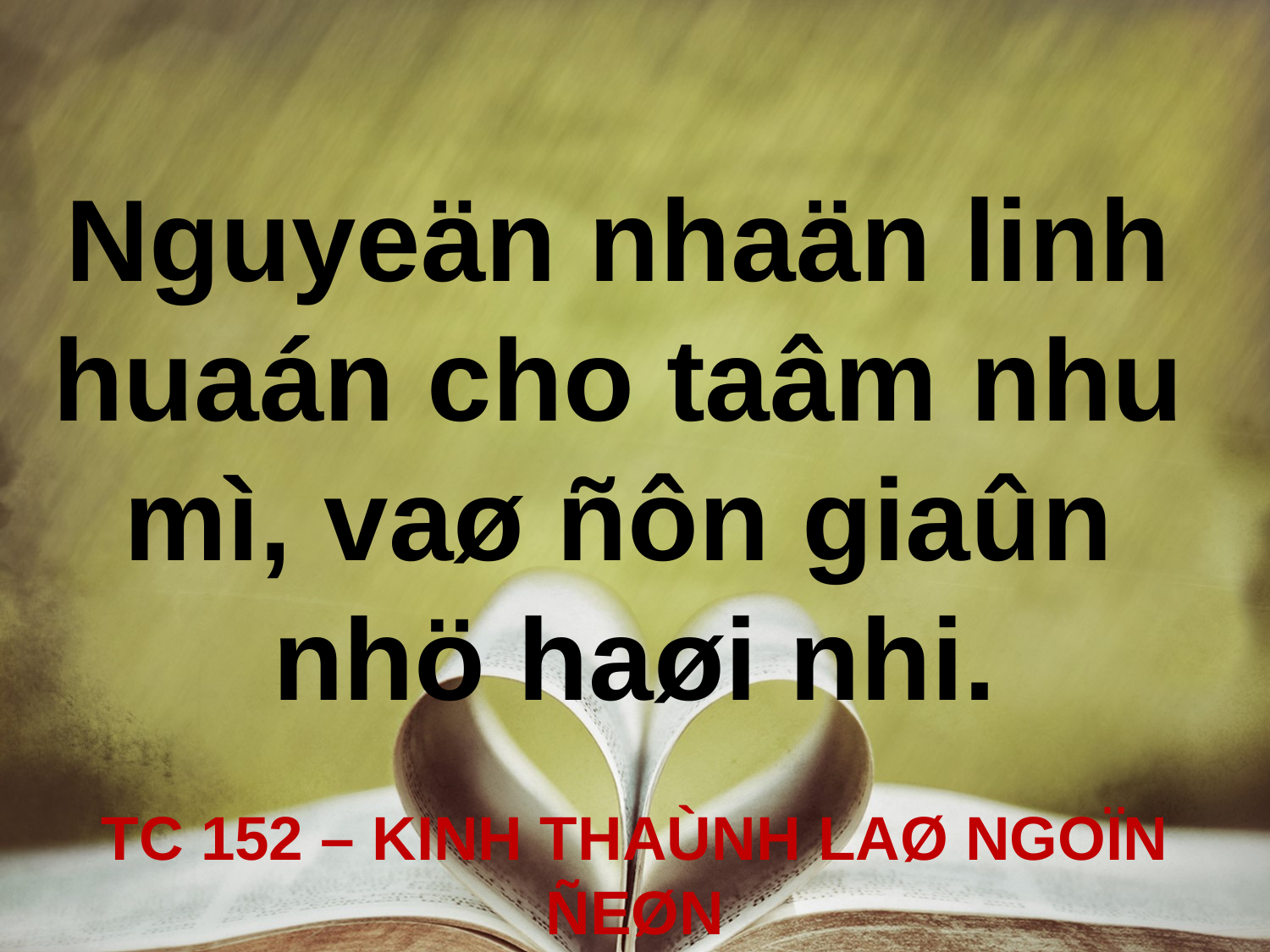

Nguyeän nhaän linh
huaán cho taâm nhu
mì, vaø ñôn giaûn
nhö haøi nhi.
TC 152 – KINH THAÙNH LAØ NGOÏN ÑEØN